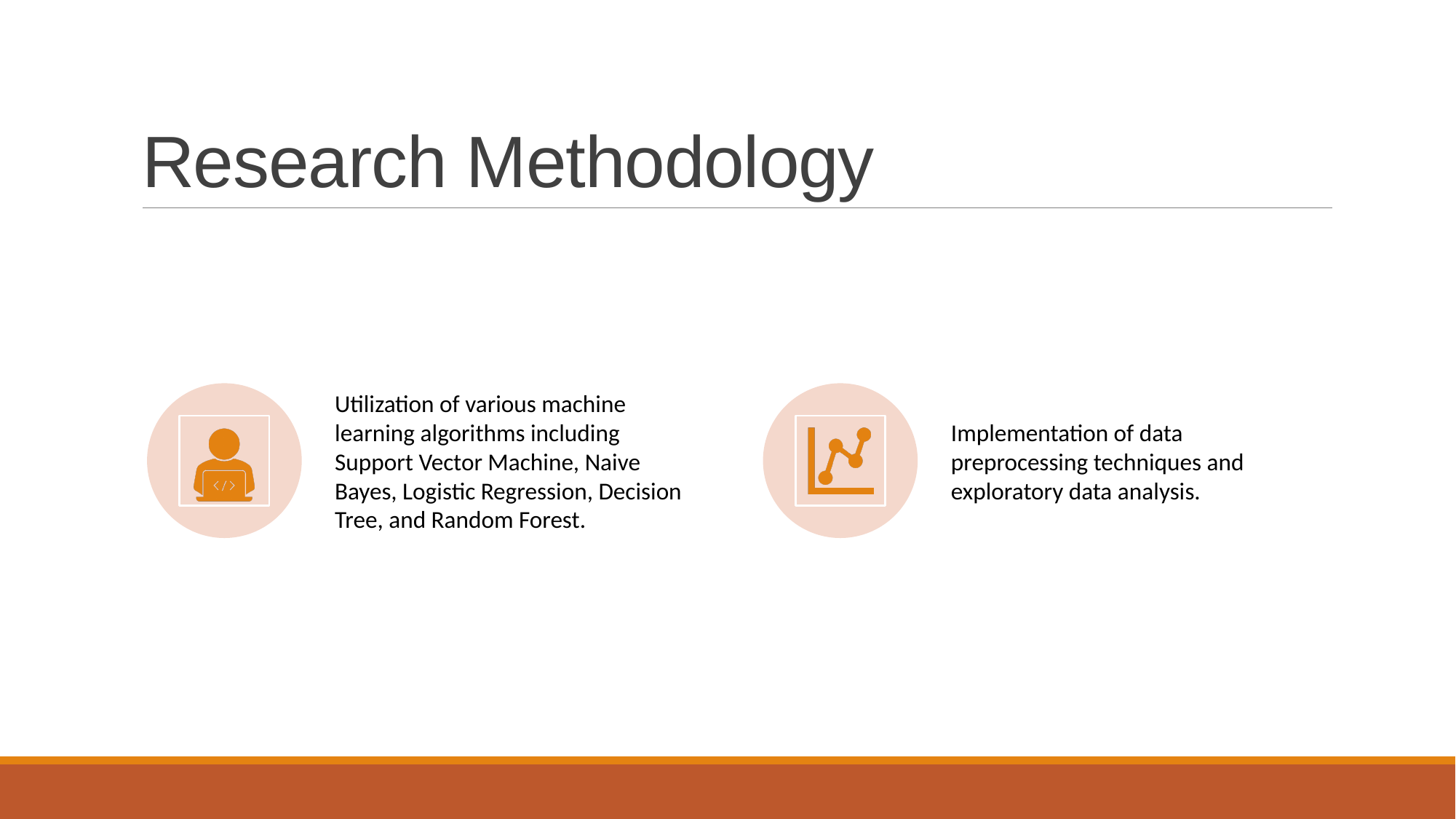

# Research Methodology
Utilization of various machine learning algorithms including Support Vector Machine, Naive Bayes, Logistic Regression, Decision Tree, and Random Forest.
Implementation of data preprocessing techniques and exploratory data analysis.